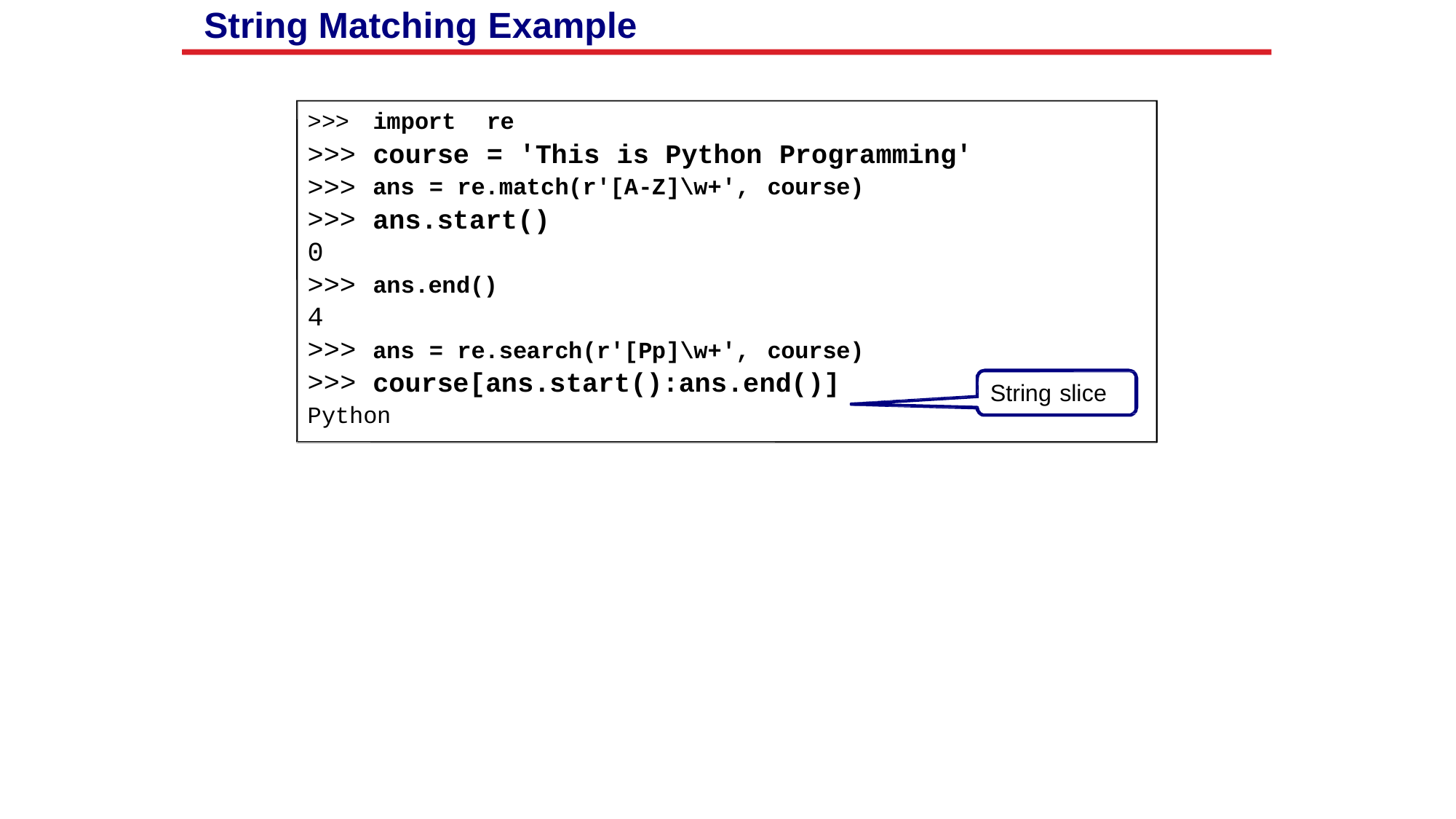

String Matching
Example
  Reference

>>>
>>>
>>>
>>>
0
>>>
4
>>>
>>>
import
course
re
= 'This is Python Programming'
ans = re.match(r'[A-Z]\w+', course)
ans.start()
ans.end()
ans = re.search(r'[Pp]\w+', course)
course[ans.start():ans.end()]

String slice
Python